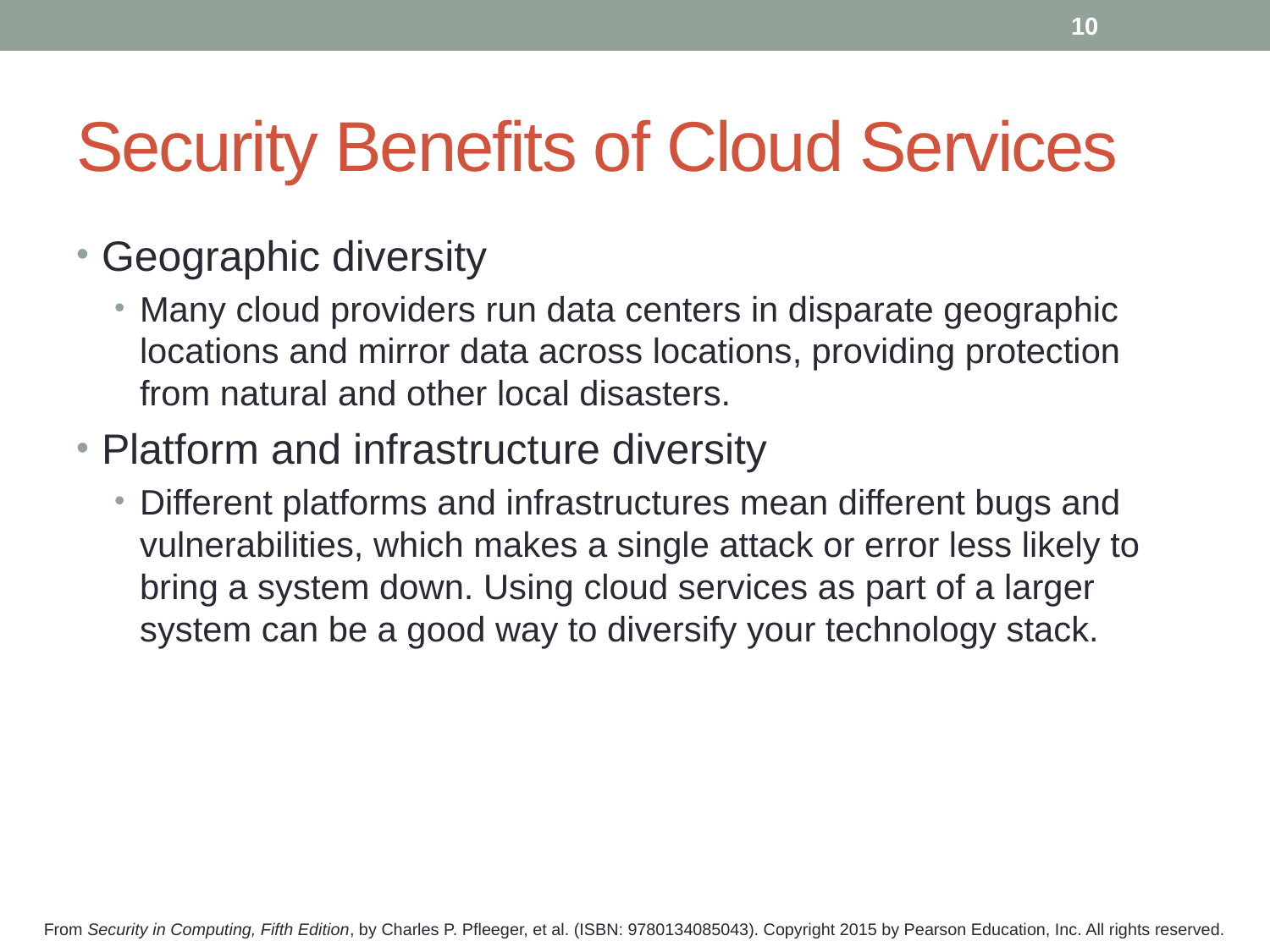

10
# Security Benefits of Cloud Services
Geographic diversity
Many cloud providers run data centers in disparate geographic locations and mirror data across locations, providing protection from natural and other local disasters.
Platform and infrastructure diversity
Different platforms and infrastructures mean different bugs and vulnerabilities, which makes a single attack or error less likely to bring a system down. Using cloud services as part of a larger system can be a good way to diversify your technology stack.